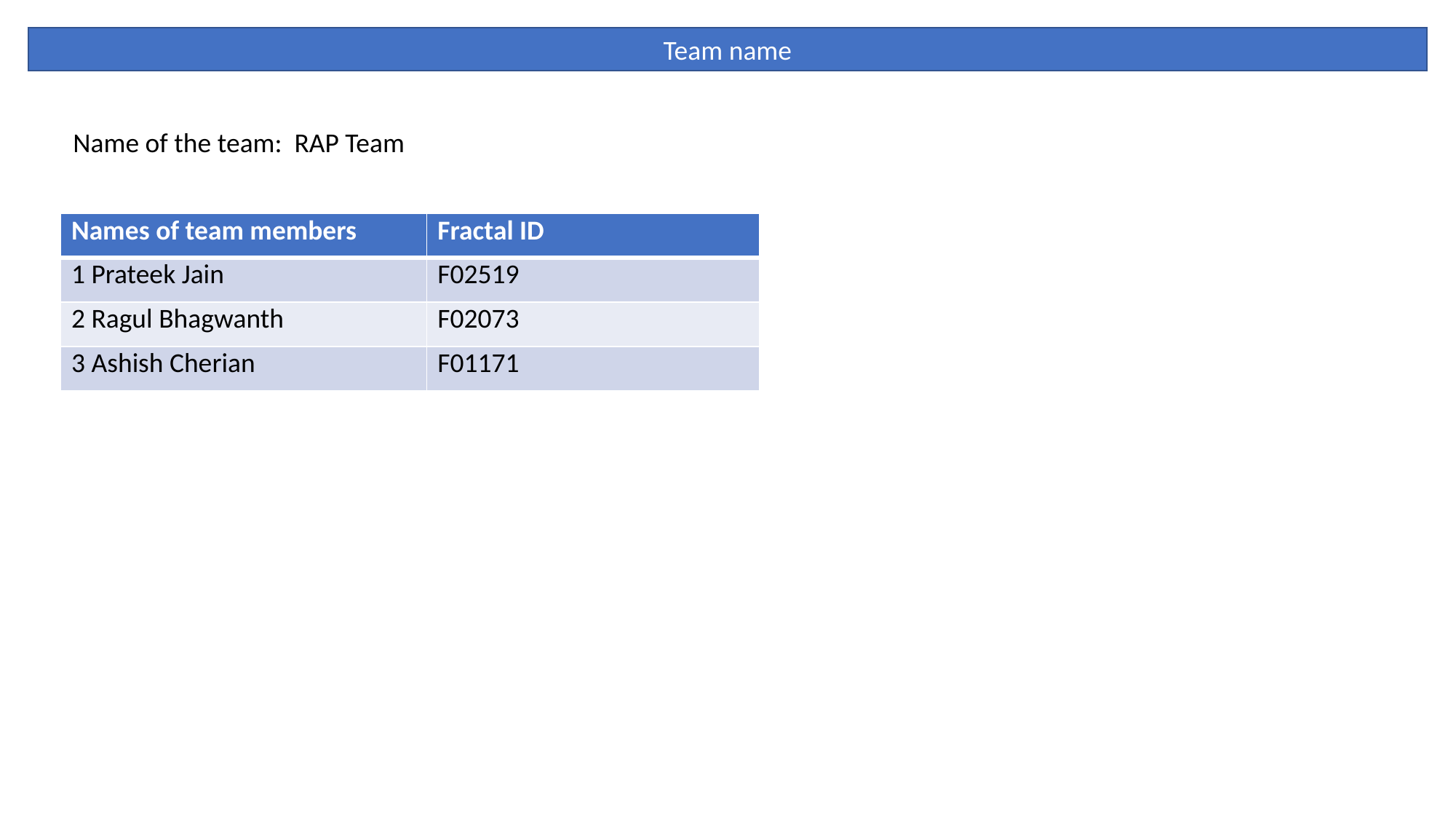

Team name
Name of the team:  RAP Team
| Names of team members | Fractal ID |
| --- | --- |
| 1 Prateek Jain | F02519 |
| 2 Ragul Bhagwanth | F02073 |
| 3 Ashish Cherian | F01171 |